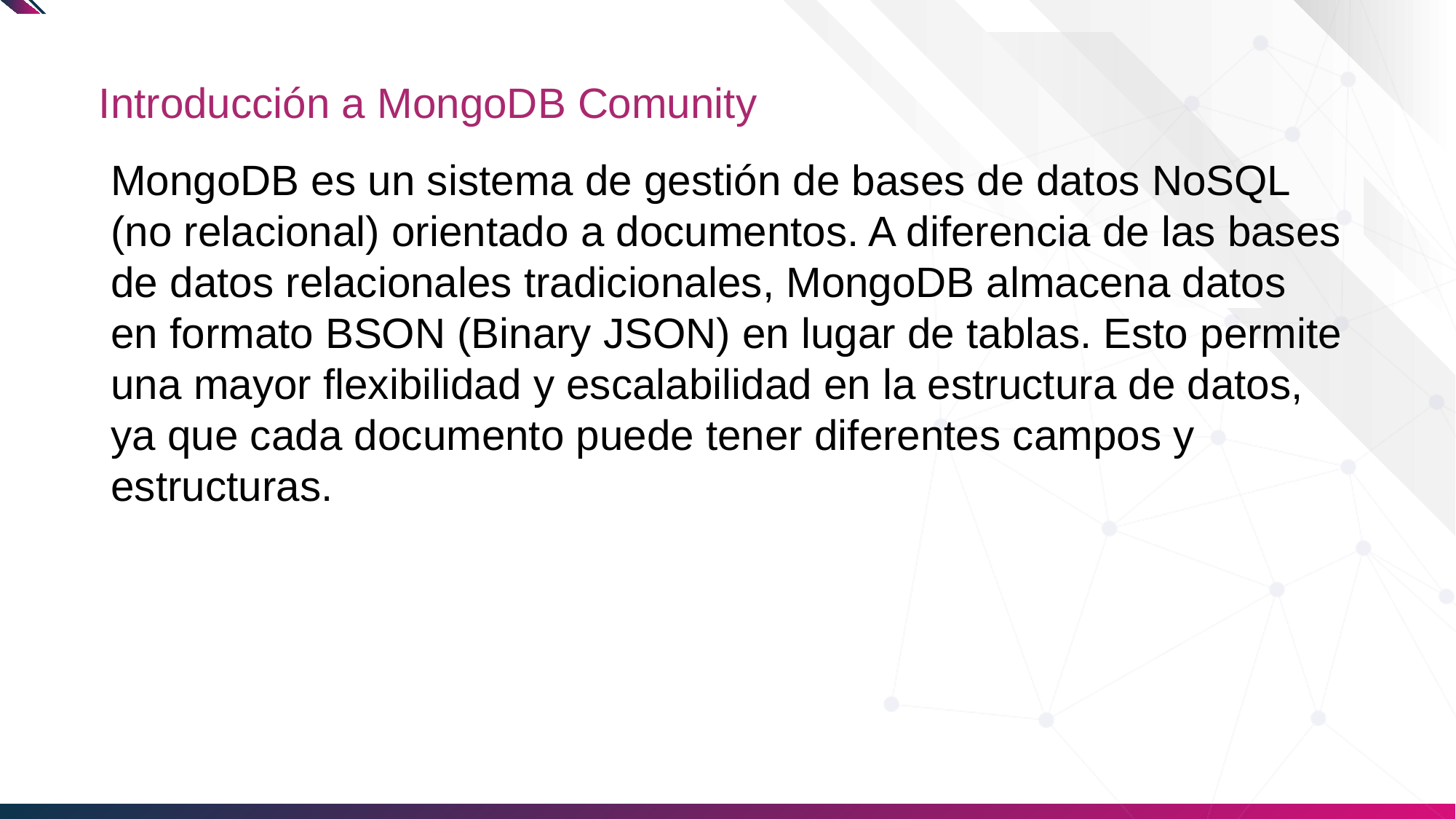

# Introducción a MongoDB Comunity
MongoDB es un sistema de gestión de bases de datos NoSQL (no relacional) orientado a documentos. A diferencia de las bases de datos relacionales tradicionales, MongoDB almacena datos en formato BSON (Binary JSON) en lugar de tablas. Esto permite una mayor flexibilidad y escalabilidad en la estructura de datos, ya que cada documento puede tener diferentes campos y estructuras.